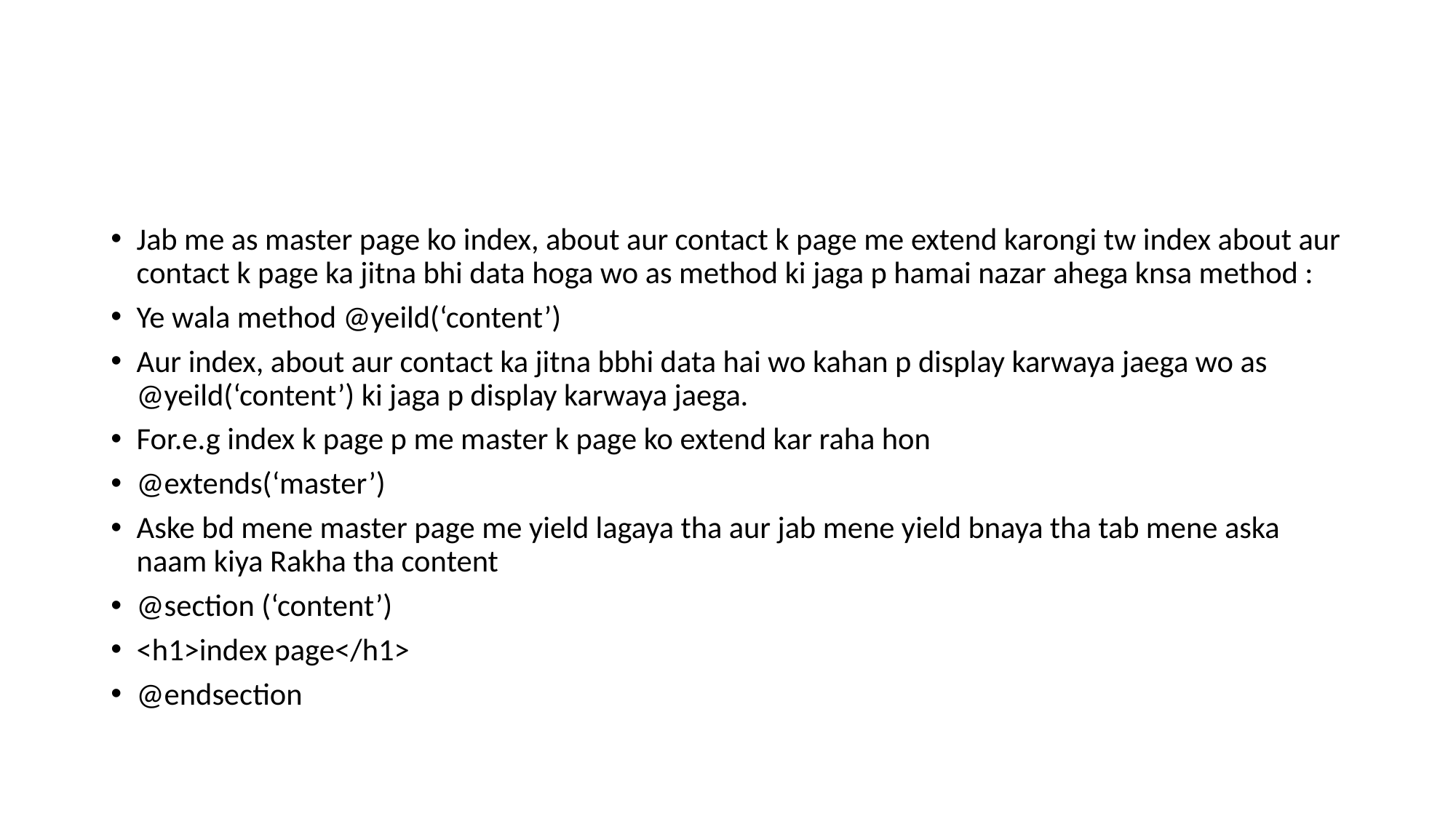

#
Jab me as master page ko index, about aur contact k page me extend karongi tw index about aur contact k page ka jitna bhi data hoga wo as method ki jaga p hamai nazar ahega knsa method :
Ye wala method @yeild(‘content’)
Aur index, about aur contact ka jitna bbhi data hai wo kahan p display karwaya jaega wo as @yeild(‘content’) ki jaga p display karwaya jaega.
For.e.g index k page p me master k page ko extend kar raha hon
@extends(‘master’)
Aske bd mene master page me yield lagaya tha aur jab mene yield bnaya tha tab mene aska naam kiya Rakha tha content
@section (‘content’)
<h1>index page</h1>
@endsection